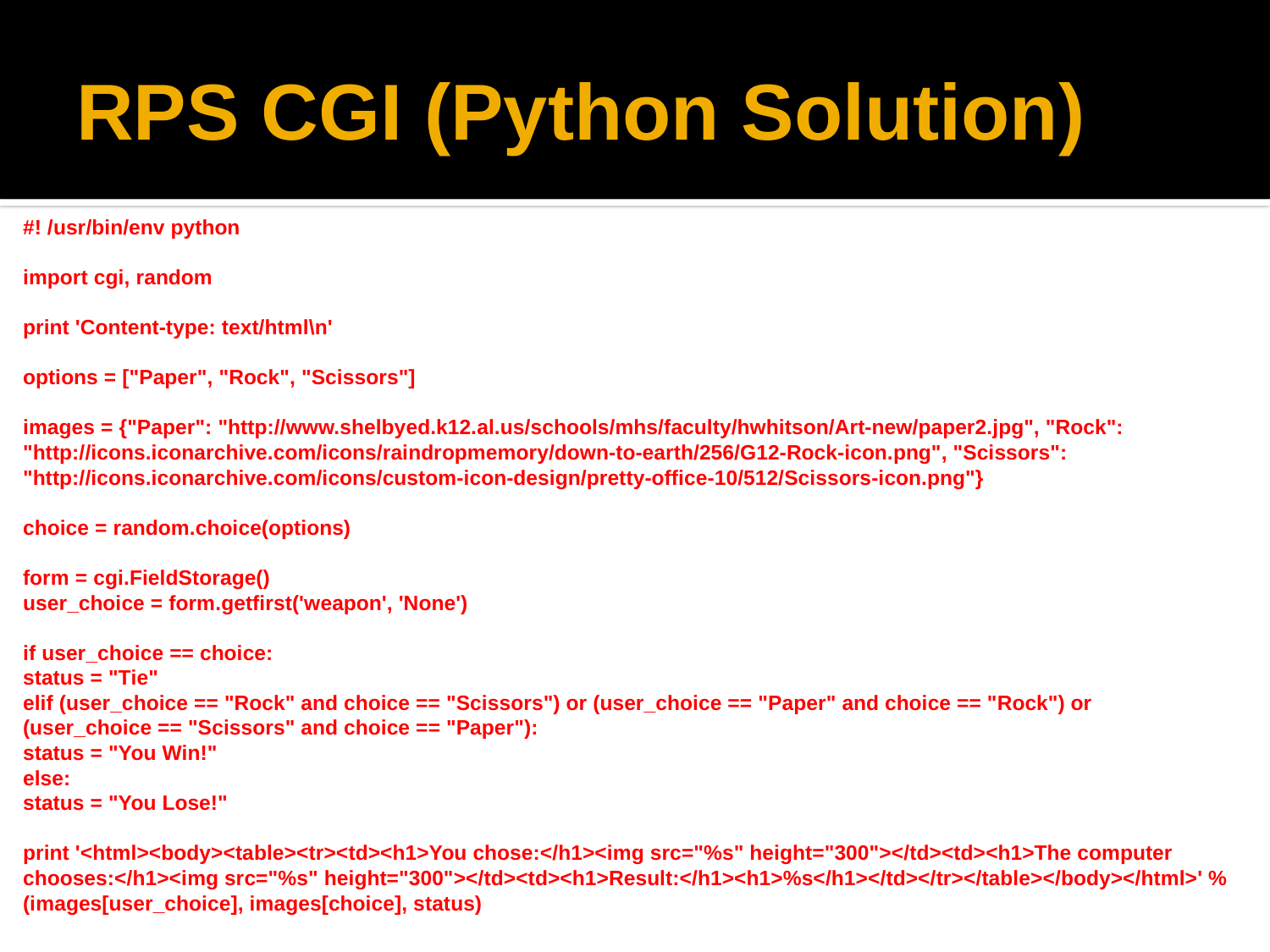

# RPS CGI (Python Solution)
#! /usr/bin/env python

import cgi, random

print 'Content-type: text/html\n'

options = ["Paper", "Rock", "Scissors"]

images = {"Paper": "http://www.shelbyed.k12.al.us/schools/mhs/faculty/hwhitson/Art-new/paper2.jpg", "Rock": "http://icons.iconarchive.com/icons/raindropmemory/down-to-earth/256/G12-Rock-icon.png", "Scissors": "http://icons.iconarchive.com/icons/custom-icon-design/pretty-office-10/512/Scissors-icon.png"}

choice = random.choice(options)

form = cgi.FieldStorage()
user_choice = form.getfirst('weapon', 'None')

if user_choice == choice:
	status = "Tie"
elif (user_choice == "Rock" and choice == "Scissors") or (user_choice == "Paper" and choice == "Rock") or
	(user_choice == "Scissors" and choice == "Paper"):
	status = "You Win!"
else:
	status = "You Lose!"

print '<html><body><table><tr><td><h1>You chose:</h1><img src="%s" height="300"></td><td><h1>The computer chooses:</h1><img src="%s" height="300"></td><td><h1>Result:</h1><h1>%s</h1></td></tr></table></body></html>' % (images[user_choice], images[choice], status)